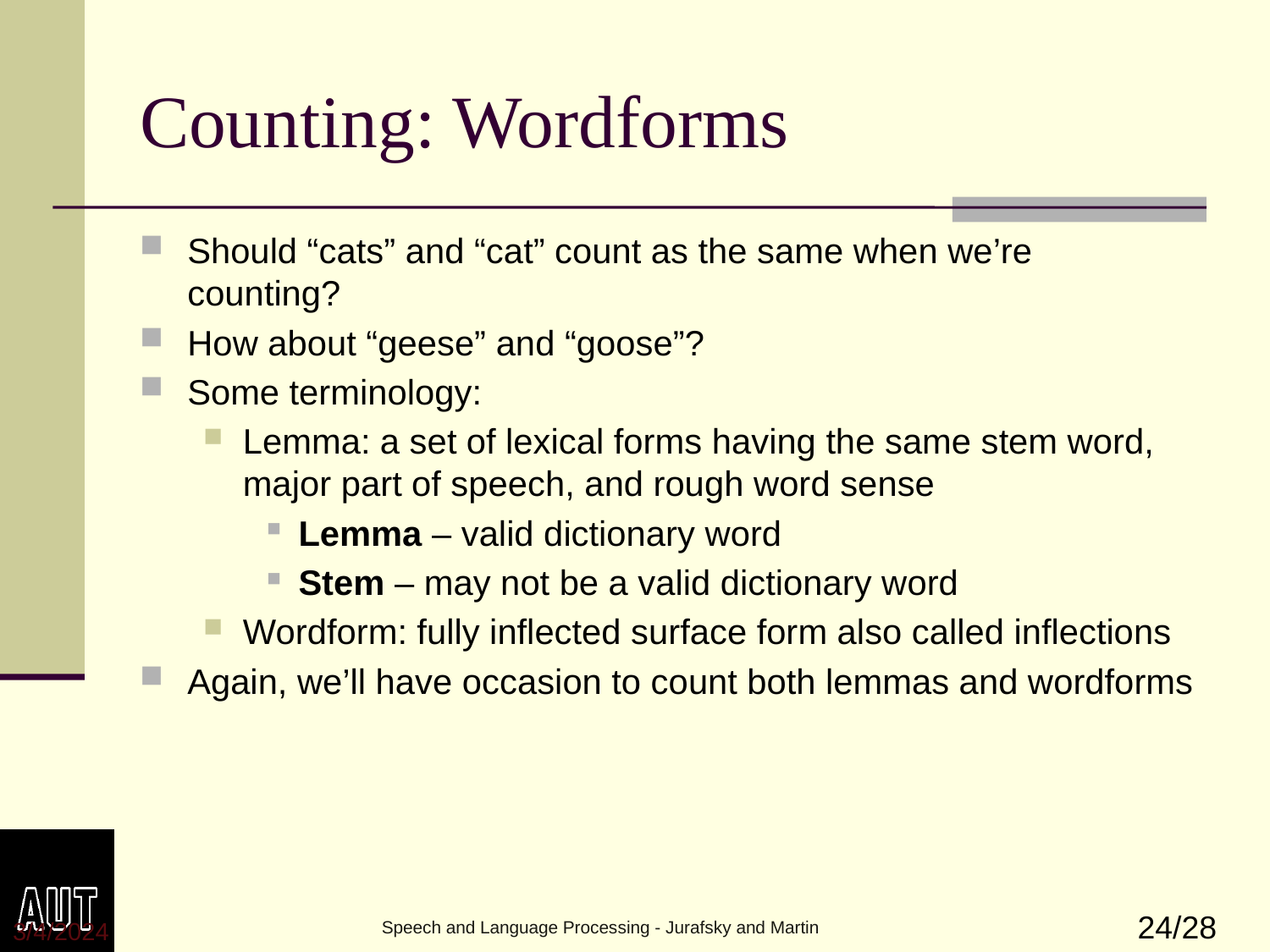

# Counting: Wordforms
Should “cats” and “cat” count as the same when we’re counting?
How about “geese” and “goose”?
Some terminology:
Lemma: a set of lexical forms having the same stem word, major part of speech, and rough word sense
Lemma – valid dictionary word
Stem – may not be a valid dictionary word
Wordform: fully inflected surface form also called inflections
Again, we’ll have occasion to count both lemmas and wordforms
3/4/2024
                                         Speech and Language Processing - Jurafsky and Martin